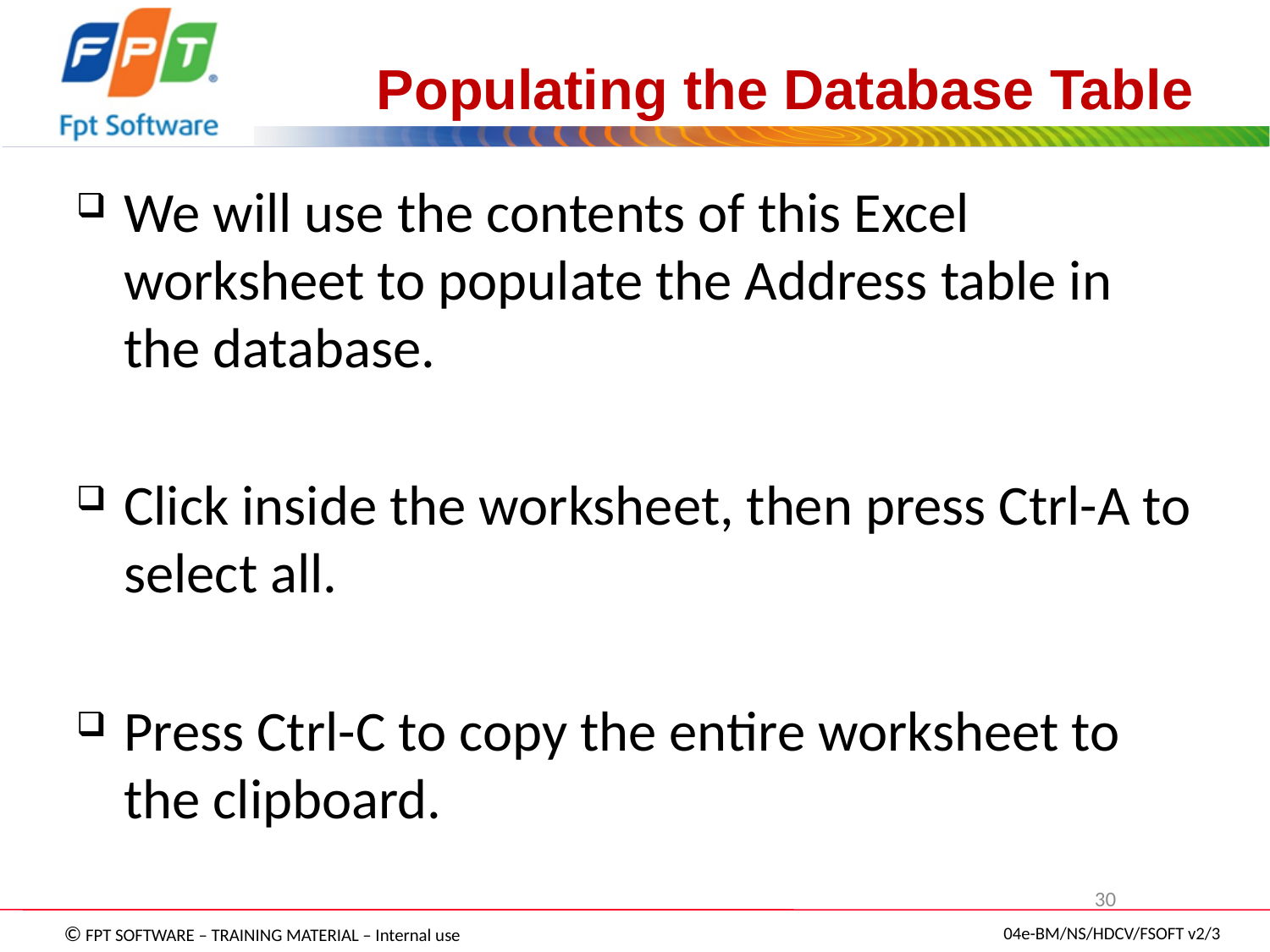

# Populating the Database Table
We will use the contents of this Excel worksheet to populate the Address table in the database.

Click inside the worksheet, then press Ctrl-A to select all.

Press Ctrl-C to copy the entire worksheet to the clipboard.
30